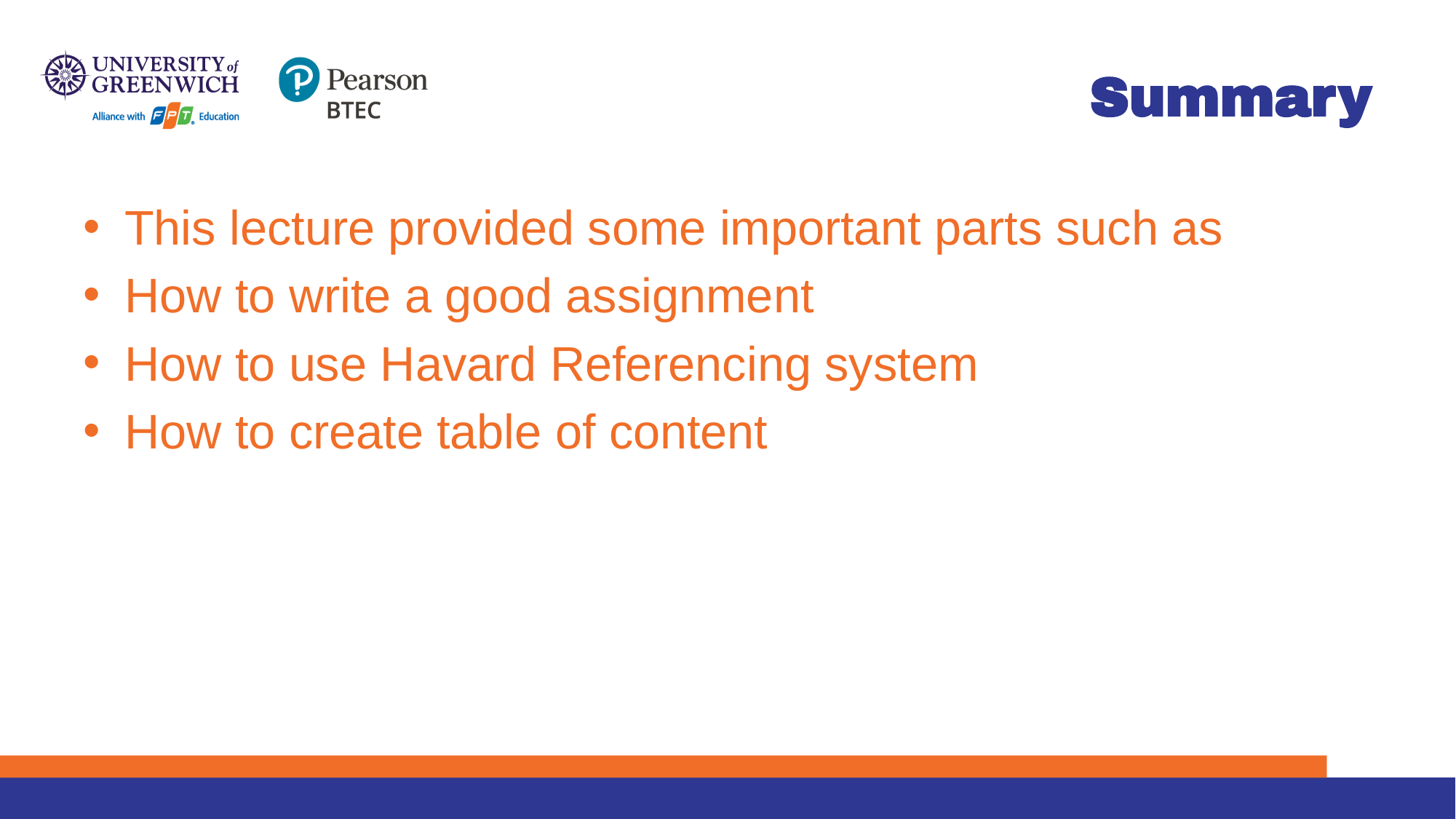

# Summary
This lecture provided some important parts such as
How to write a good assignment
How to use Havard Referencing system
How to create table of content